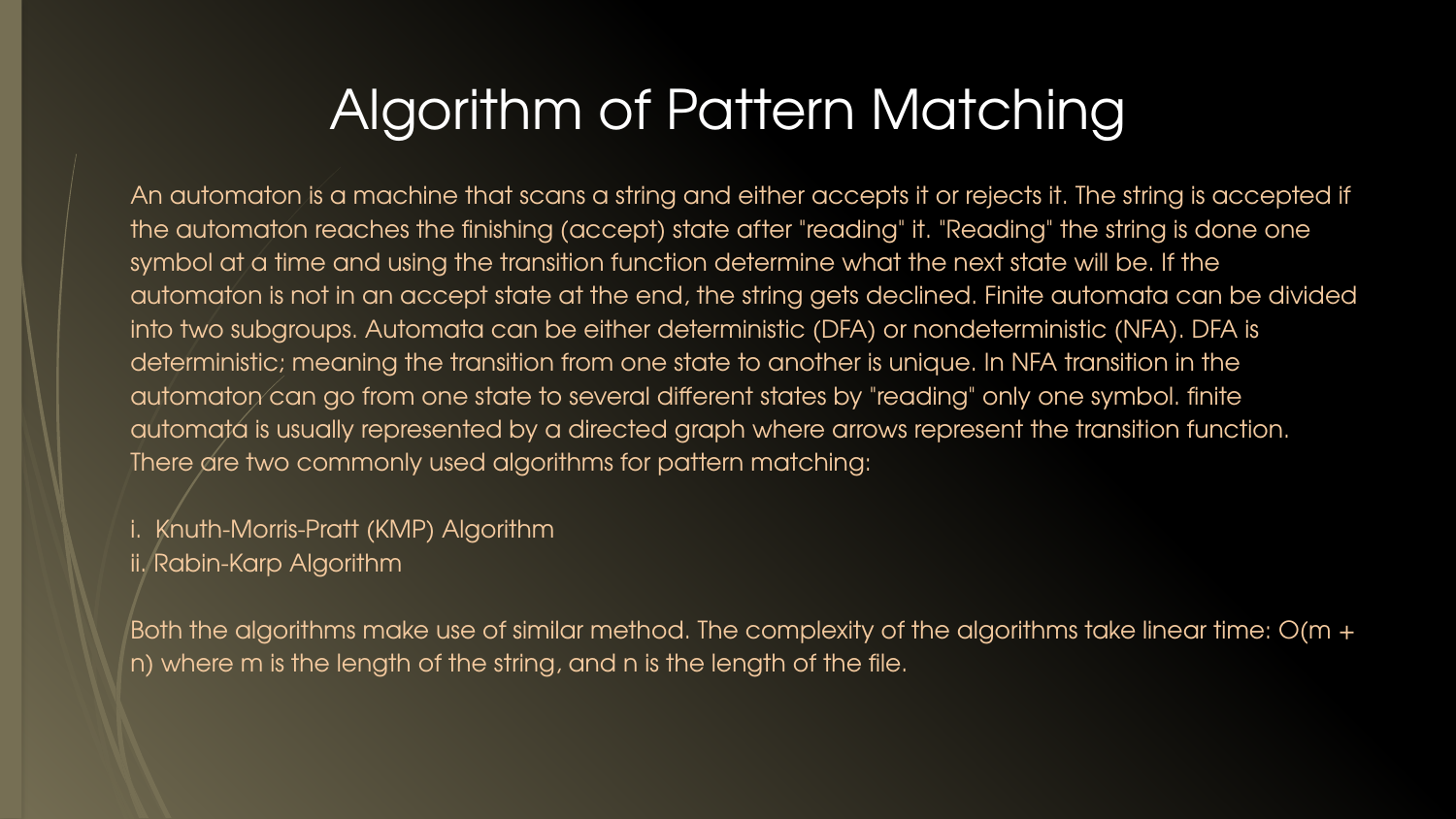

# Algorithm of Pattern Matching
An automaton is a machine that scans a string and either accepts it or rejects it. The string is accepted if the automaton reaches the finishing (accept) state after "reading" it. "Reading" the string is done one symbol at a time and using the transition function determine what the next state will be. If the automaton is not in an accept state at the end, the string gets declined. Finite automata can be divided into two subgroups. Automata can be either deterministic (DFA) or nondeterministic (NFA). DFA is deterministic; meaning the transition from one state to another is unique. In NFA transition in the automaton can go from one state to several different states by "reading" only one symbol. finite automata is usually represented by a directed graph where arrows represent the transition function.
There are two commonly used algorithms for pattern matching:

i.  Knuth-Morris-Pratt (KMP) Algorithm
ii. Rabin-Karp Algorithm

Both the algorithms make use of similar method. The complexity of the algorithms take linear time: O(m + n) where m is the length of the string, and n is the length of the file.